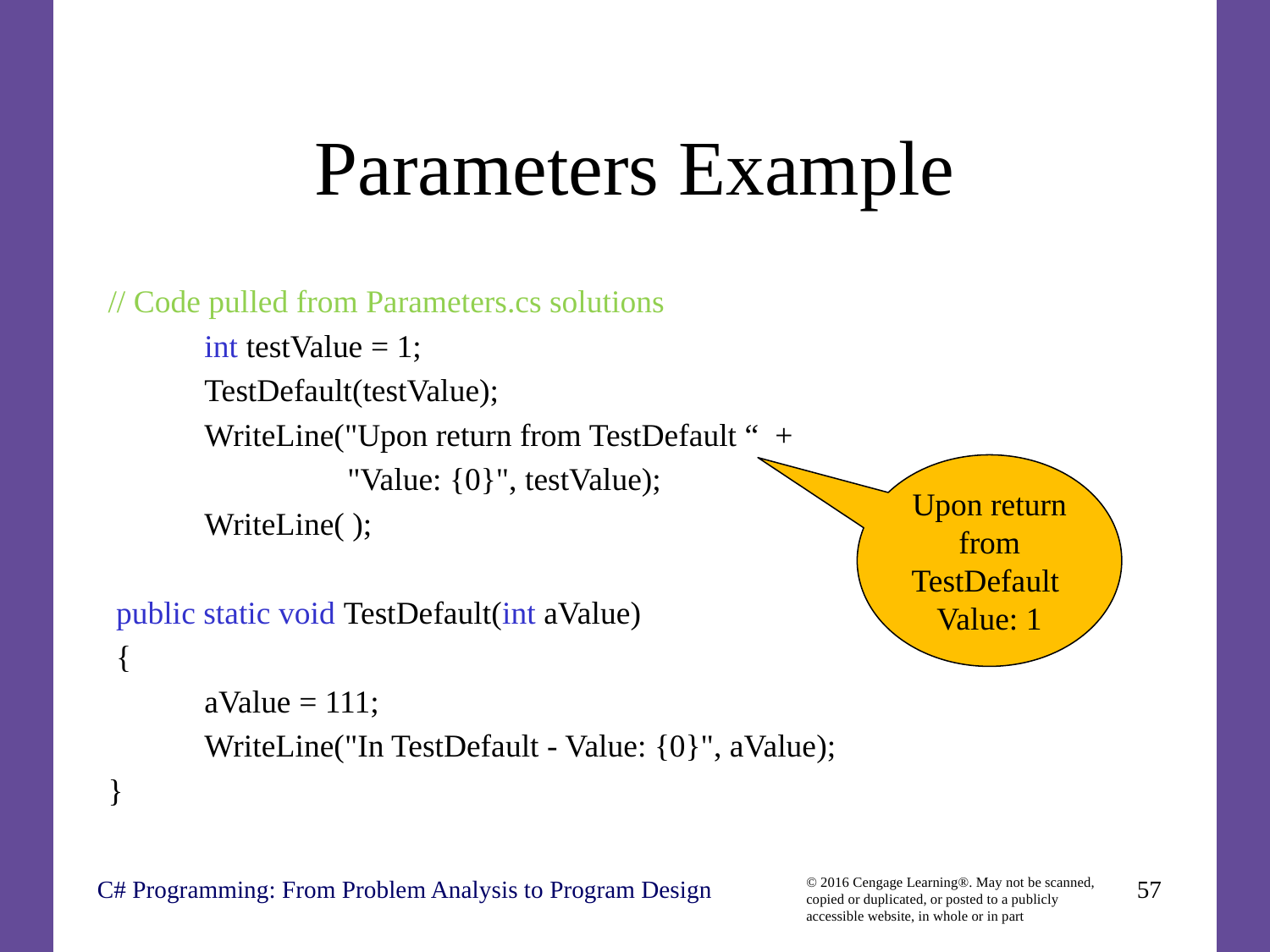

# Parameters Example
// Code pulled from Parameters.cs solutions
            int testValue = 1;
            TestDefault(testValue);
            WriteLine("Upon return from TestDefault “  +
	              "Value: {0}", testValue);
            WriteLine( );

 public static void TestDefault(int aValue)
 {
            aValue = 111;
            WriteLine("In TestDefault - Value: {0}", aValue);
}
Upon return from TestDefault
Value: 1
C# Programming: From Problem Analysis to Program Design

57